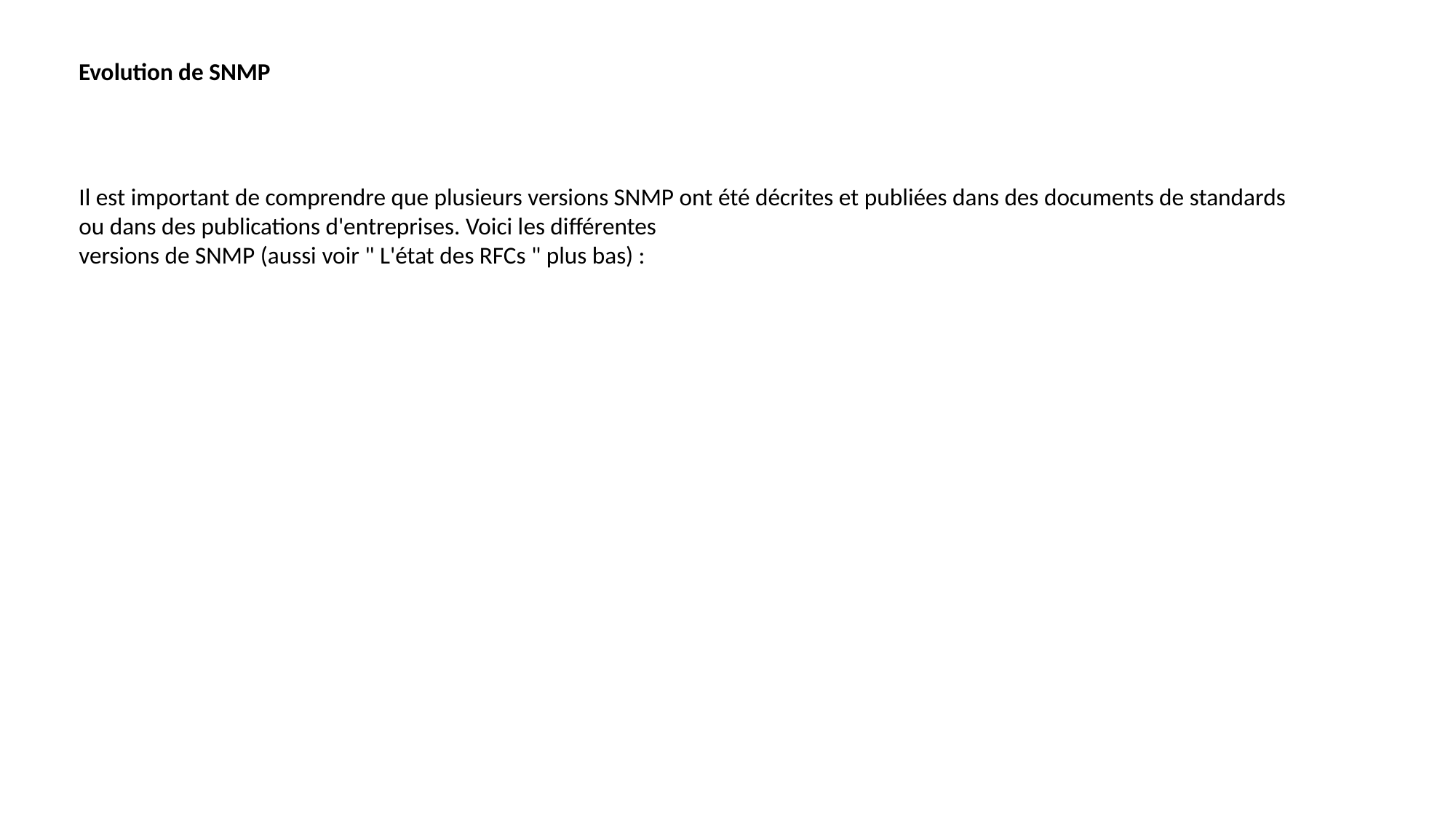

Evolution de SNMP
Il est important de comprendre que plusieurs versions SNMP ont été décrites et publiées dans des documents de standards ou dans des publications d'entreprises. Voici les différentes
versions de SNMP (aussi voir " L'état des RFCs " plus bas) :